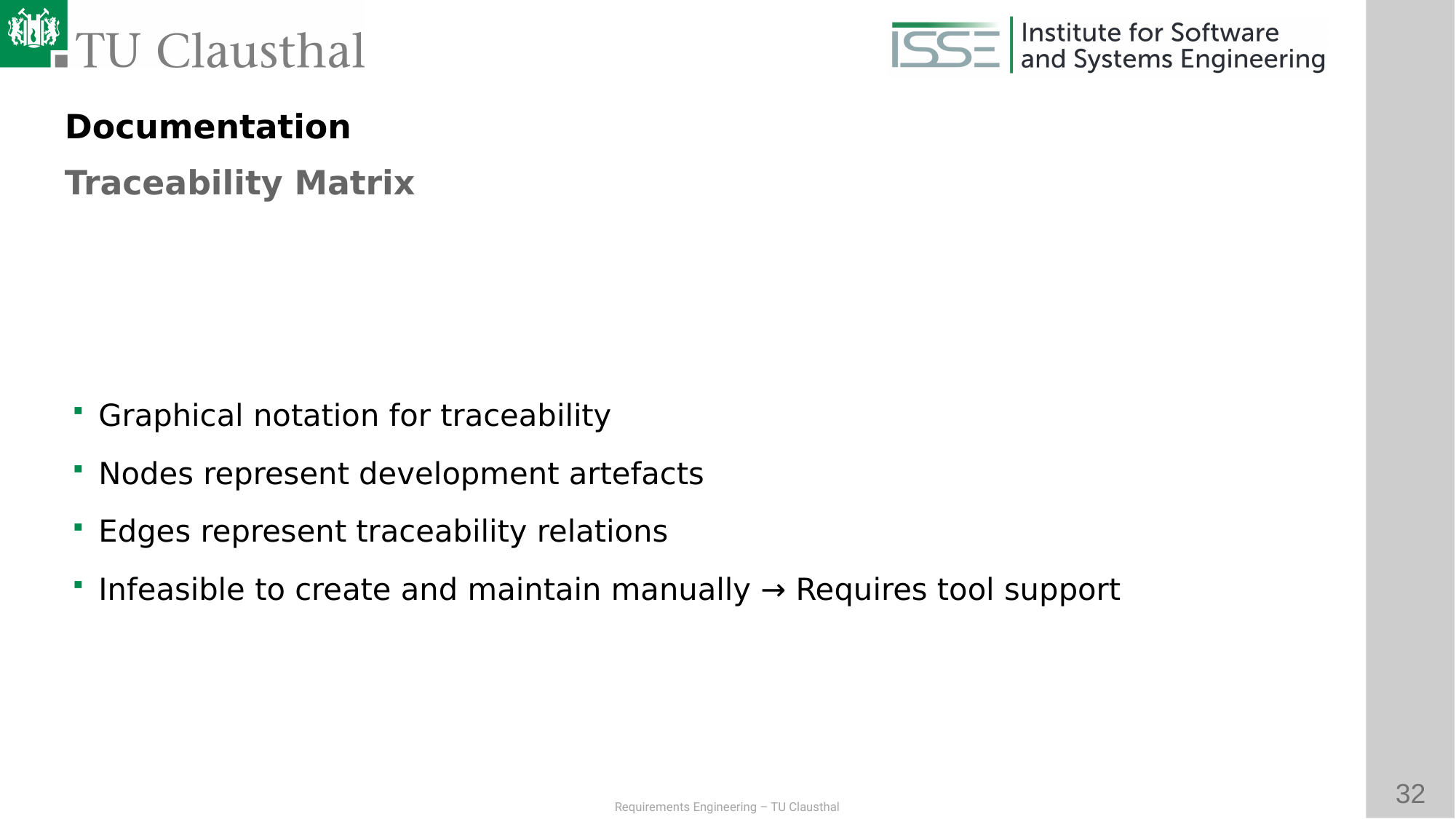

Documentation
Traceability Matrix

# Graphical notation for traceability
Nodes represent development artefacts
Edges represent traceability relations
Infeasible to create and maintain manually → Requires tool support